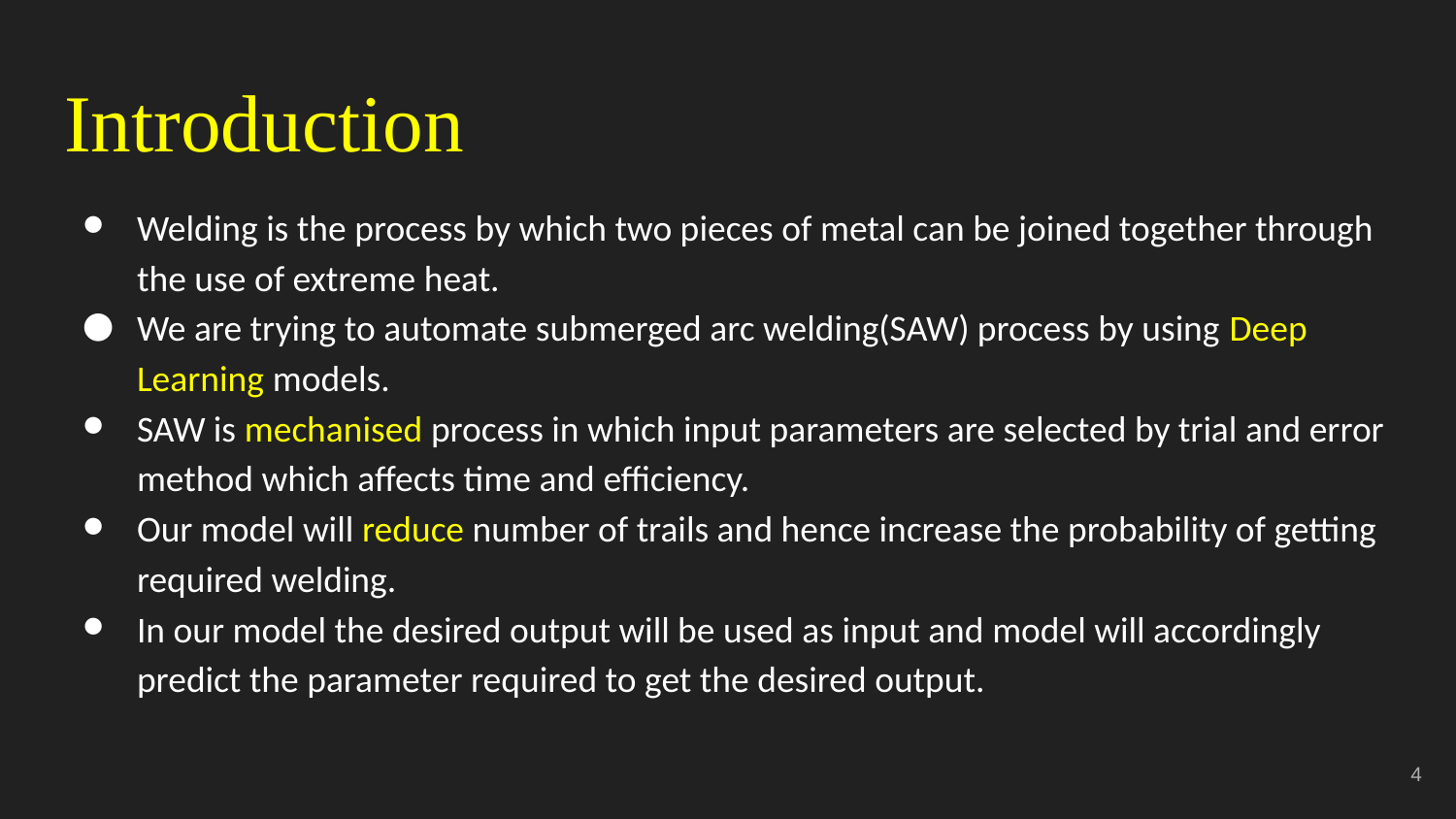

# Introduction

Welding is the process by which two pieces of metal can be joined together through the use of extreme heat.
We are trying to automate submerged arc welding(SAW) process by using Deep Learning models.
SAW is mechanised process in which input parameters are selected by trial and error method which affects time and efficiency.
Our model will reduce number of trails and hence increase the probability of getting required welding.
In our model the desired output will be used as input and model will accordingly predict the parameter required to get the desired output.

4